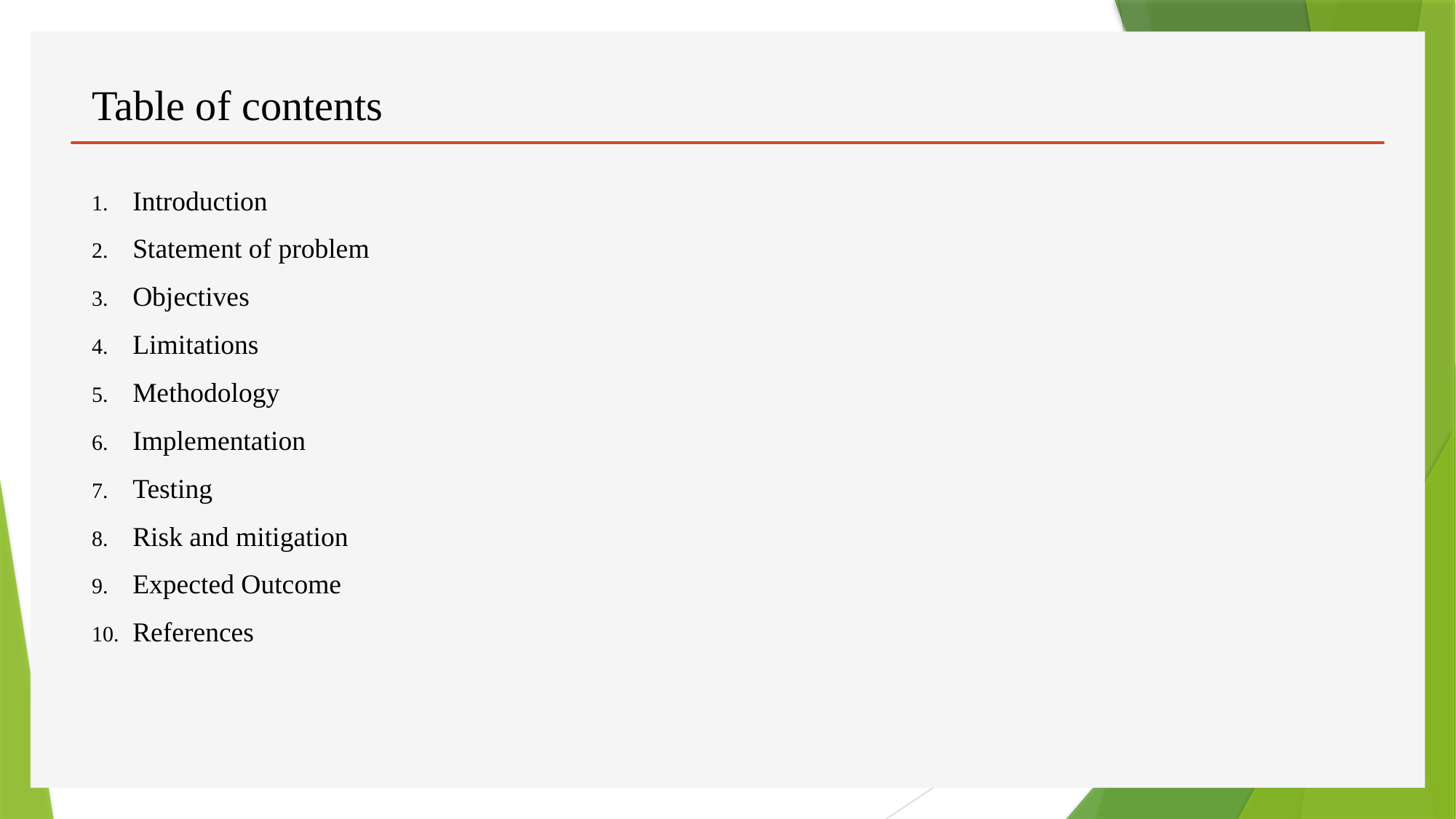

# Table of contents
Introduction
Statement of problem
Objectives
Limitations
Methodology
Implementation
Testing
Risk and mitigation
Expected Outcome
References